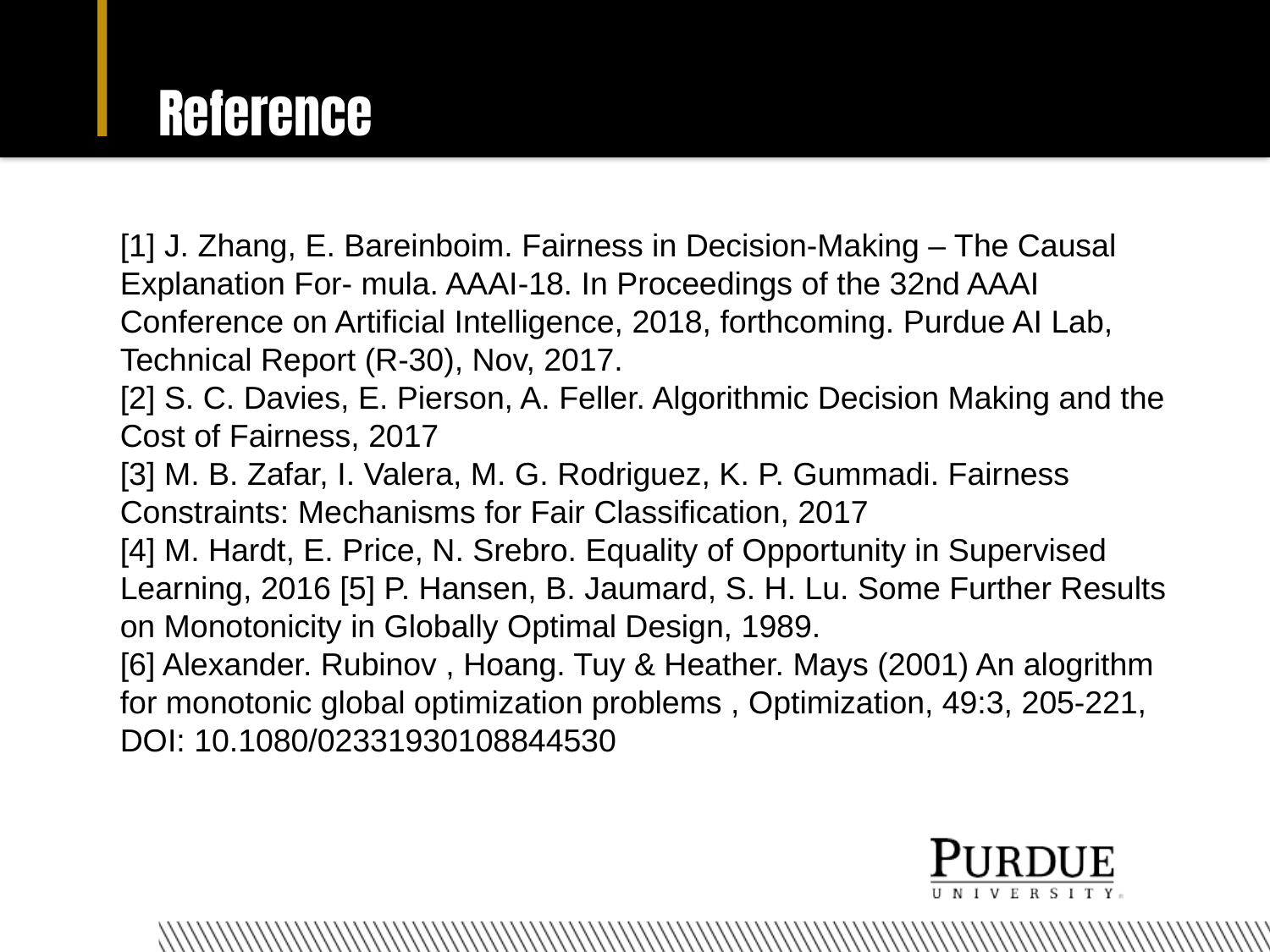

# Reference
[1] J. Zhang, E. Bareinboim. Fairness in Decision-Making – The Causal Explanation For- mula. AAAI-18. In Proceedings of the 32nd AAAI Conference on Artificial Intelligence, 2018, forthcoming. Purdue AI Lab, Technical Report (R-30), Nov, 2017.
[2] S. C. Davies, E. Pierson, A. Feller. Algorithmic Decision Making and the Cost of Fairness, 2017
[3] M. B. Zafar, I. Valera, M. G. Rodriguez, K. P. Gummadi. Fairness Constraints: Mechanisms for Fair Classification, 2017
[4] M. Hardt, E. Price, N. Srebro. Equality of Opportunity in Supervised Learning, 2016 [5] P. Hansen, B. Jaumard, S. H. Lu. Some Further Results on Monotonicity in Globally Optimal Design, 1989.
[6] Alexander. Rubinov , Hoang. Tuy & Heather. Mays (2001) An alogrithm for monotonic global optimization problems , Optimization, 49:3, 205-221, DOI: 10.1080/02331930108844530